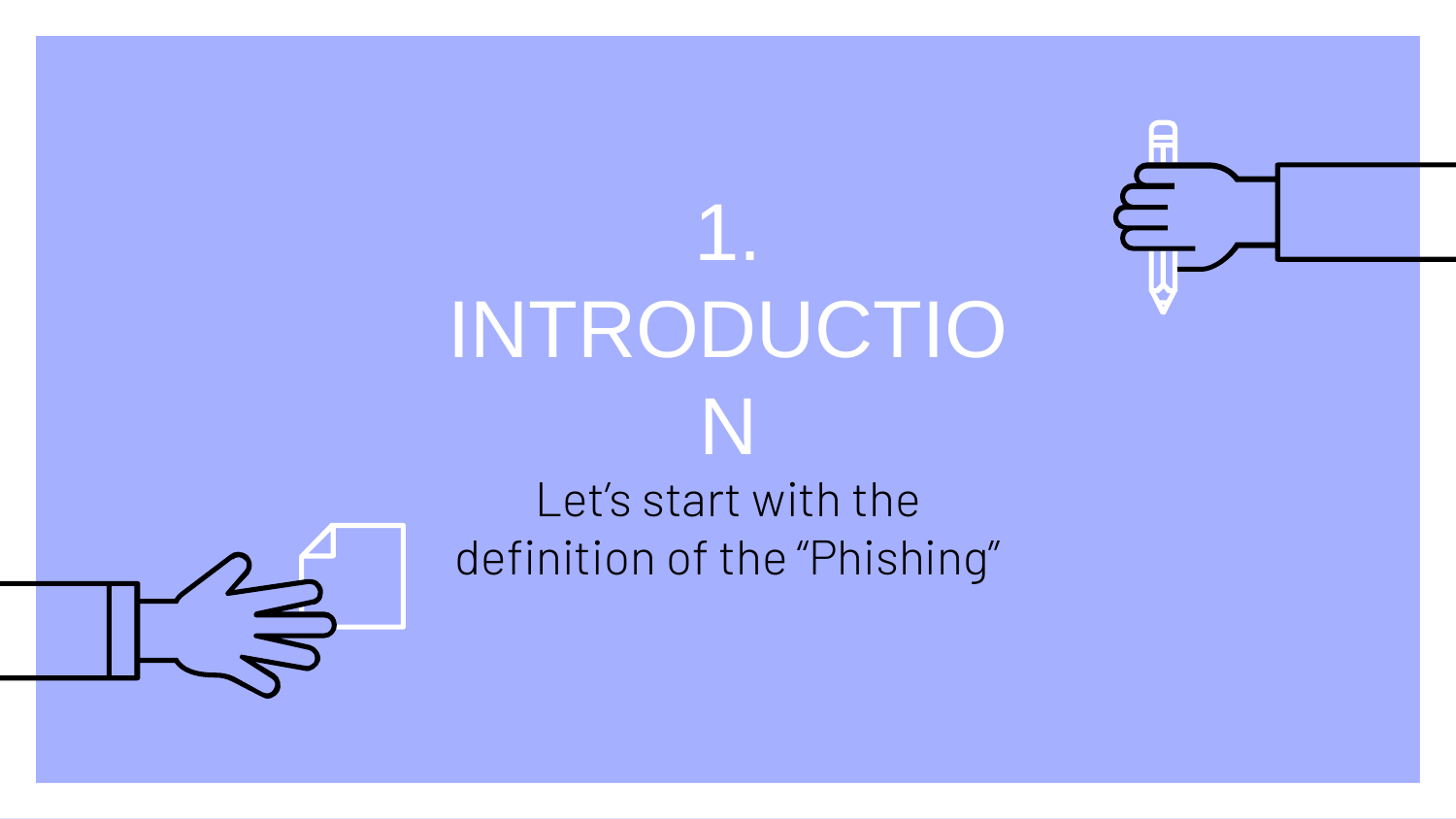

# 1.
INTRODUCTION
Let’s start with the definition of the “Phishing”